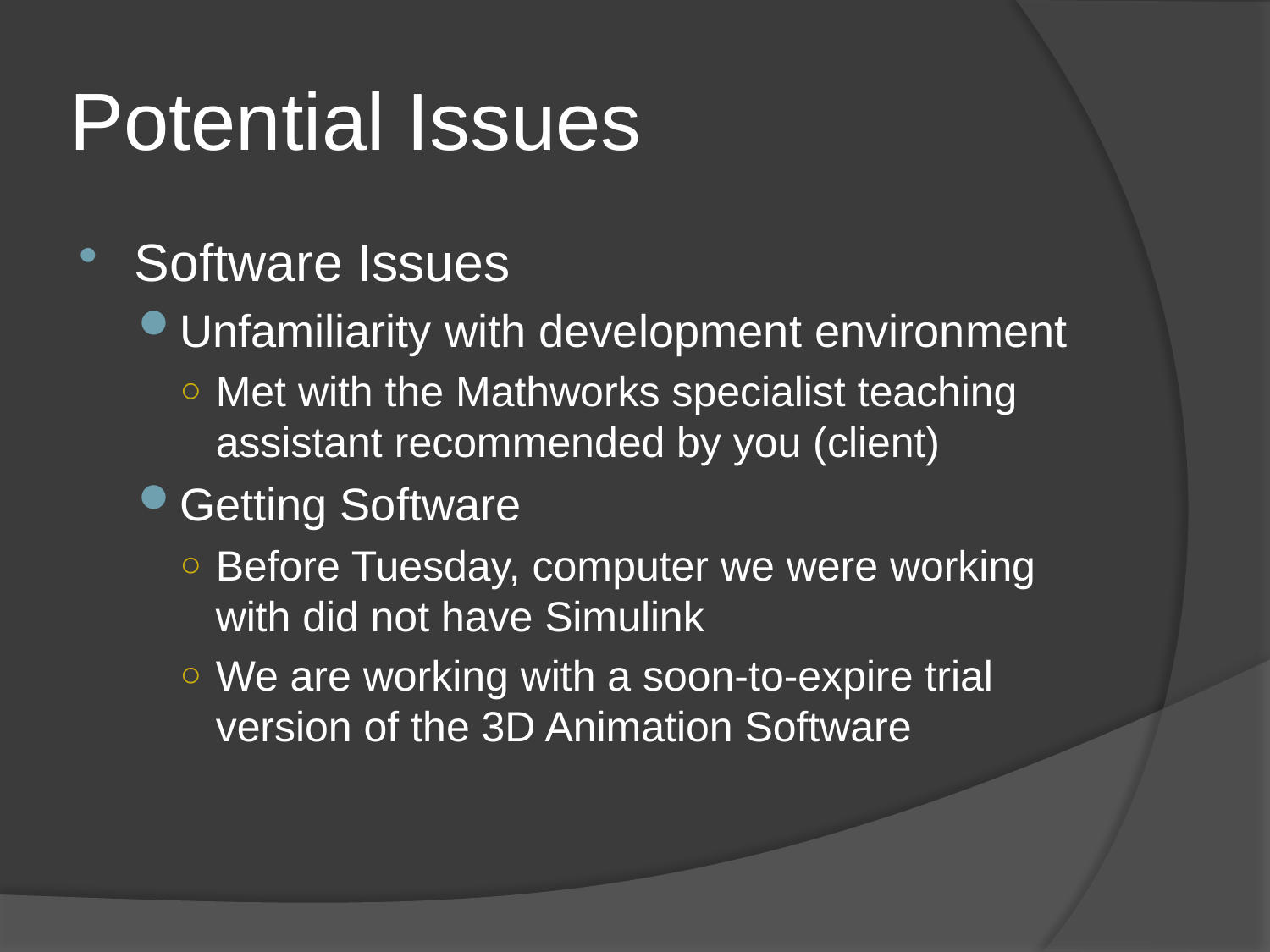

# Potential Issues
Software Issues
Unfamiliarity with development environment
Met with the Mathworks specialist teaching assistant recommended by you (client)
Getting Software
Before Tuesday, computer we were working with did not have Simulink
We are working with a soon-to-expire trial version of the 3D Animation Software